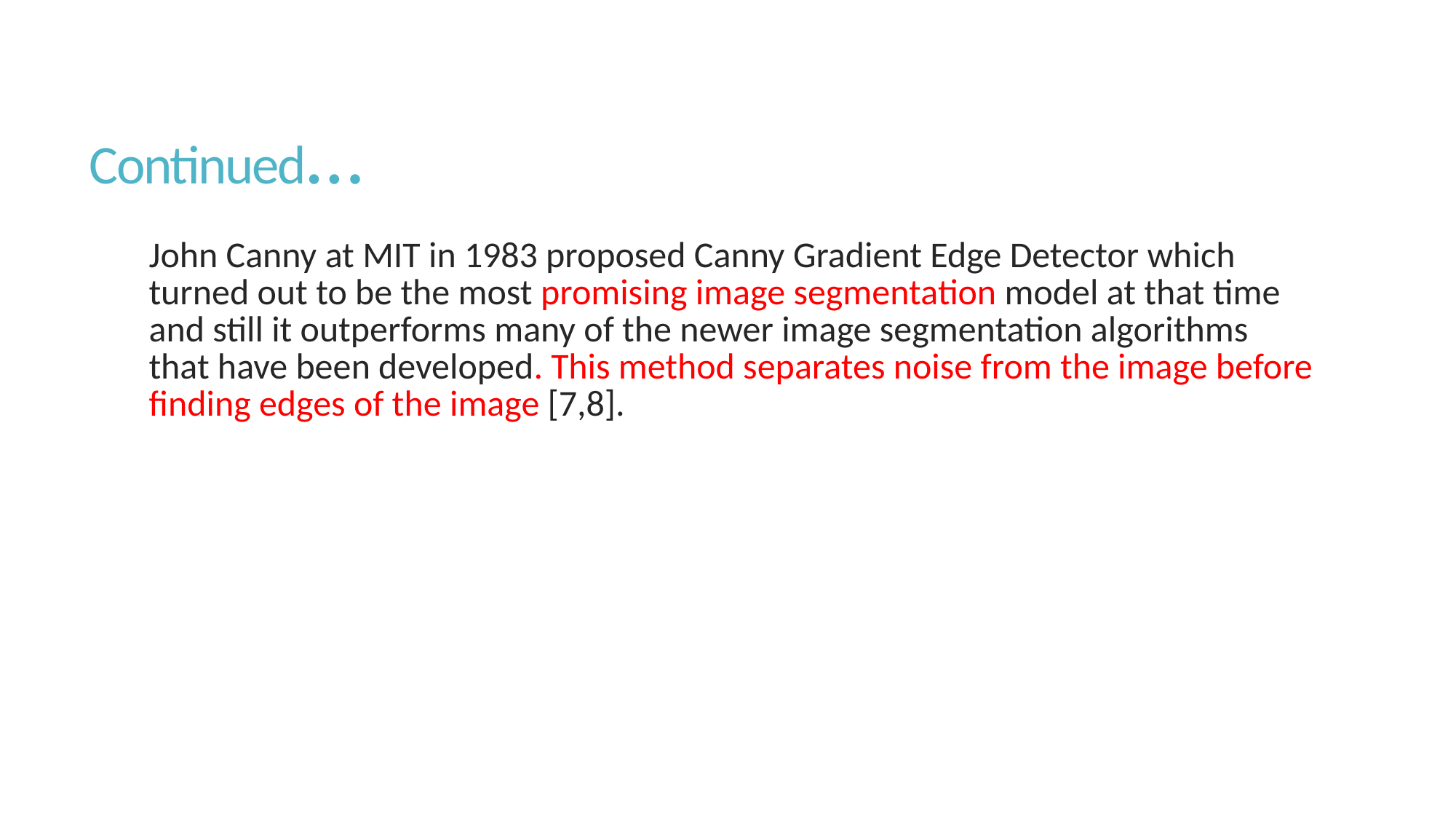

# Continued…
John Canny at MIT in 1983 proposed Canny Gradient Edge Detector which turned out to be the most promising image segmentation model at that time and still it outperforms many of the newer image segmentation algorithms that have been developed. This method separates noise from the image before finding edges of the image [7,8].